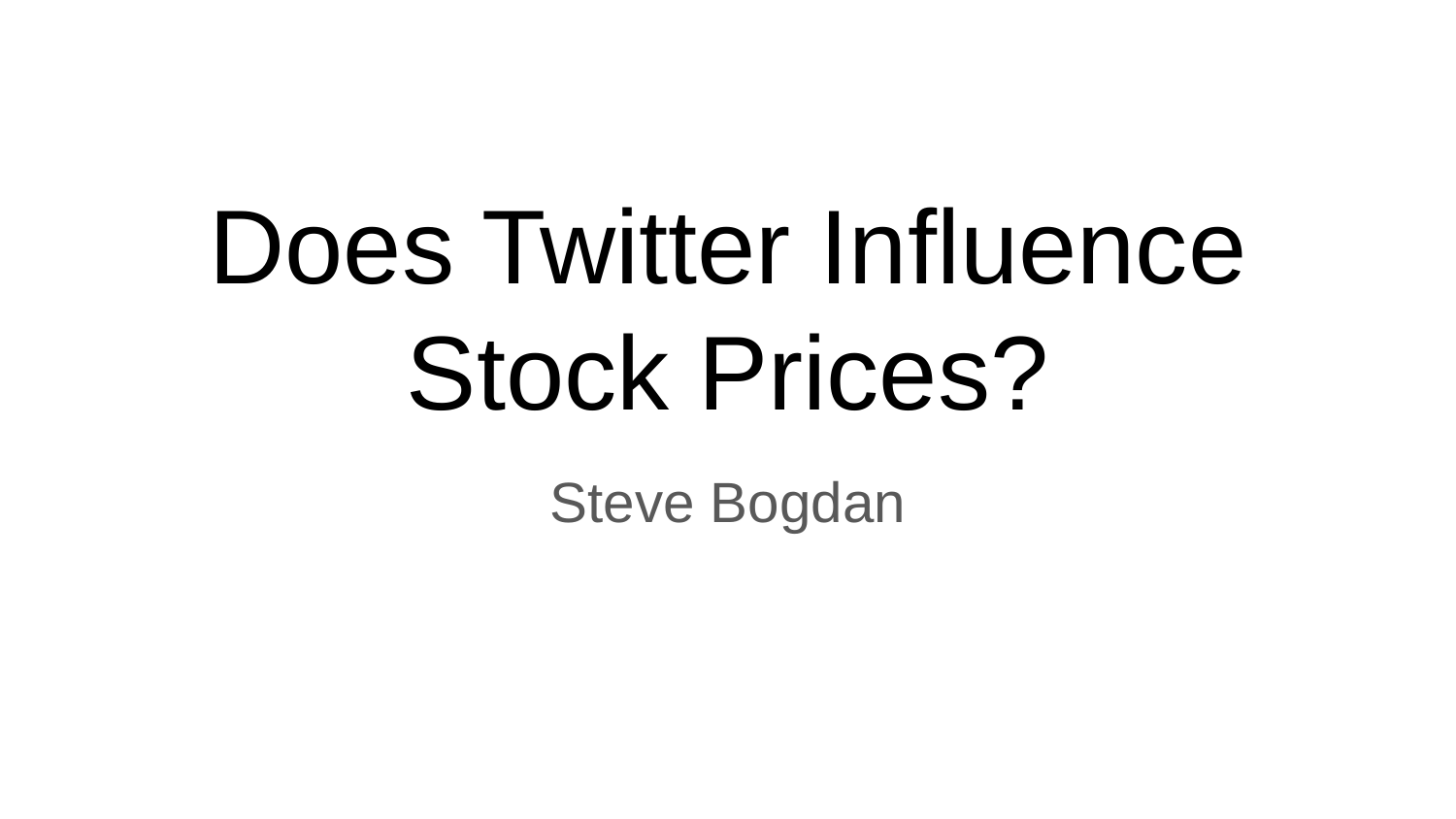

# Does Twitter Influence Stock Prices?
Steve Bogdan